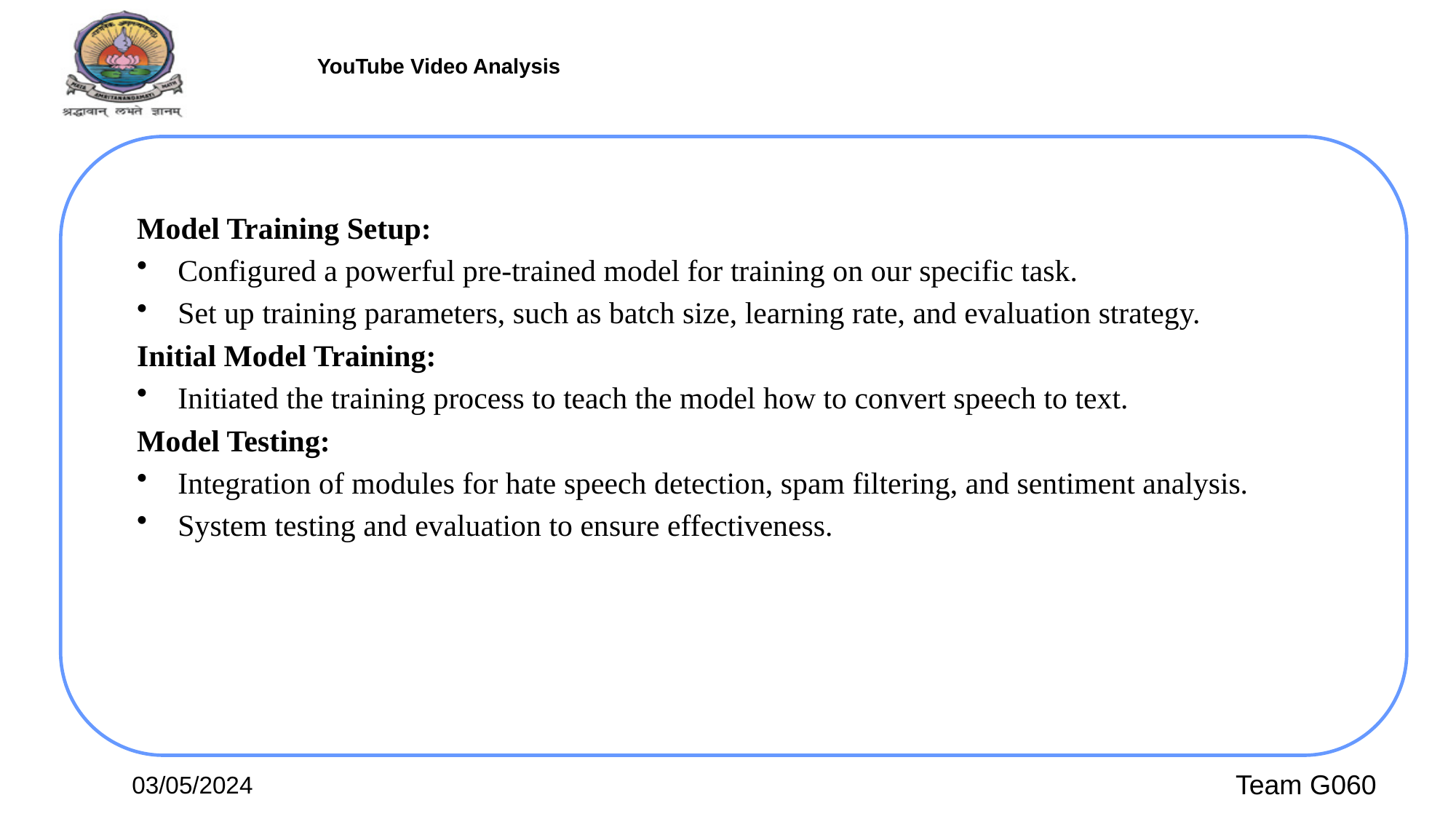

Model Training Setup:
Configured a powerful pre-trained model for training on our specific task.
Set up training parameters, such as batch size, learning rate, and evaluation strategy.
Initial Model Training:
Initiated the training process to teach the model how to convert speech to text.
Model Testing:
Integration of modules for hate speech detection, spam filtering, and sentiment analysis.
System testing and evaluation to ensure effectiveness.